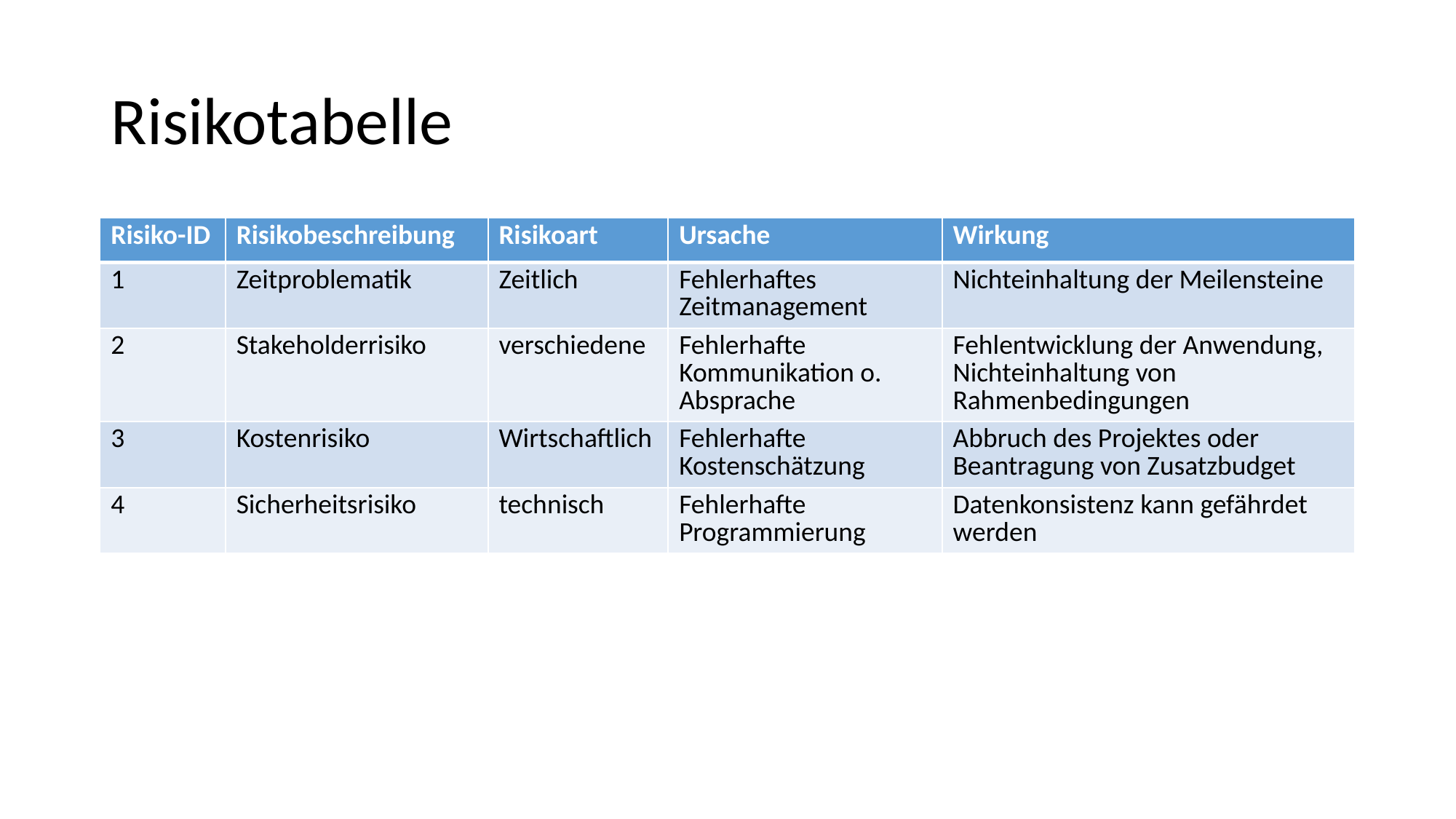

# Risikotabelle
| Risiko-ID | Risikobeschreibung | Risikoart | Ursache | Wirkung |
| --- | --- | --- | --- | --- |
| 1 | Zeitproblematik | Zeitlich | Fehlerhaftes Zeitmanagement | Nichteinhaltung der Meilensteine |
| 2 | Stakeholderrisiko | verschiedene | Fehlerhafte Kommunikation o. Absprache | Fehlentwicklung der Anwendung, Nichteinhaltung von Rahmenbedingungen |
| 3 | Kostenrisiko | Wirtschaftlich | Fehlerhafte Kostenschätzung | Abbruch des Projektes oder Beantragung von Zusatzbudget |
| 4 | Sicherheitsrisiko | technisch | Fehlerhafte Programmierung | Datenkonsistenz kann gefährdet werden |